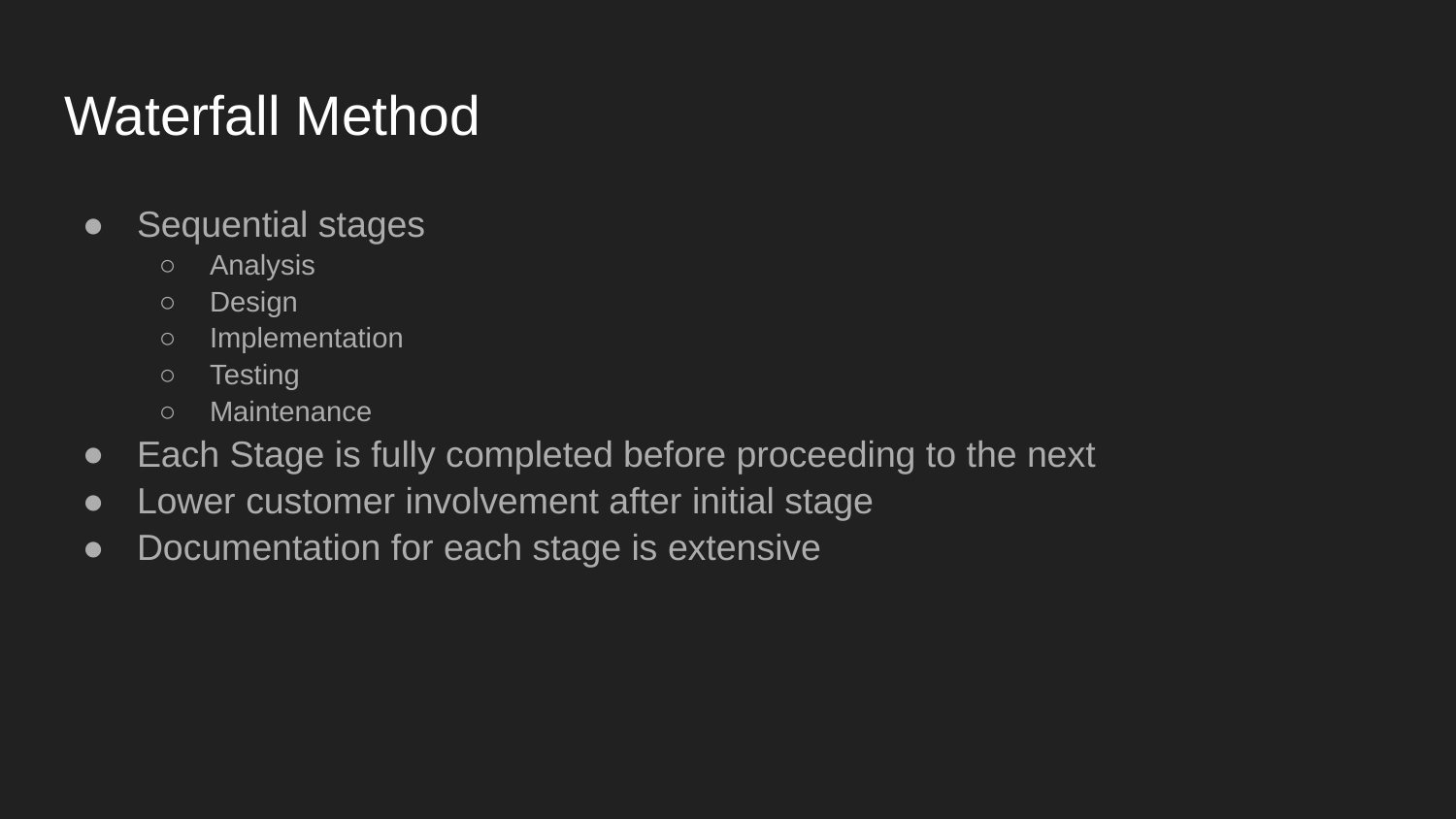

# Waterfall Method
Sequential stages
Analysis
Design
Implementation
Testing
Maintenance
Each Stage is fully completed before proceeding to the next
Lower customer involvement after initial stage
Documentation for each stage is extensive